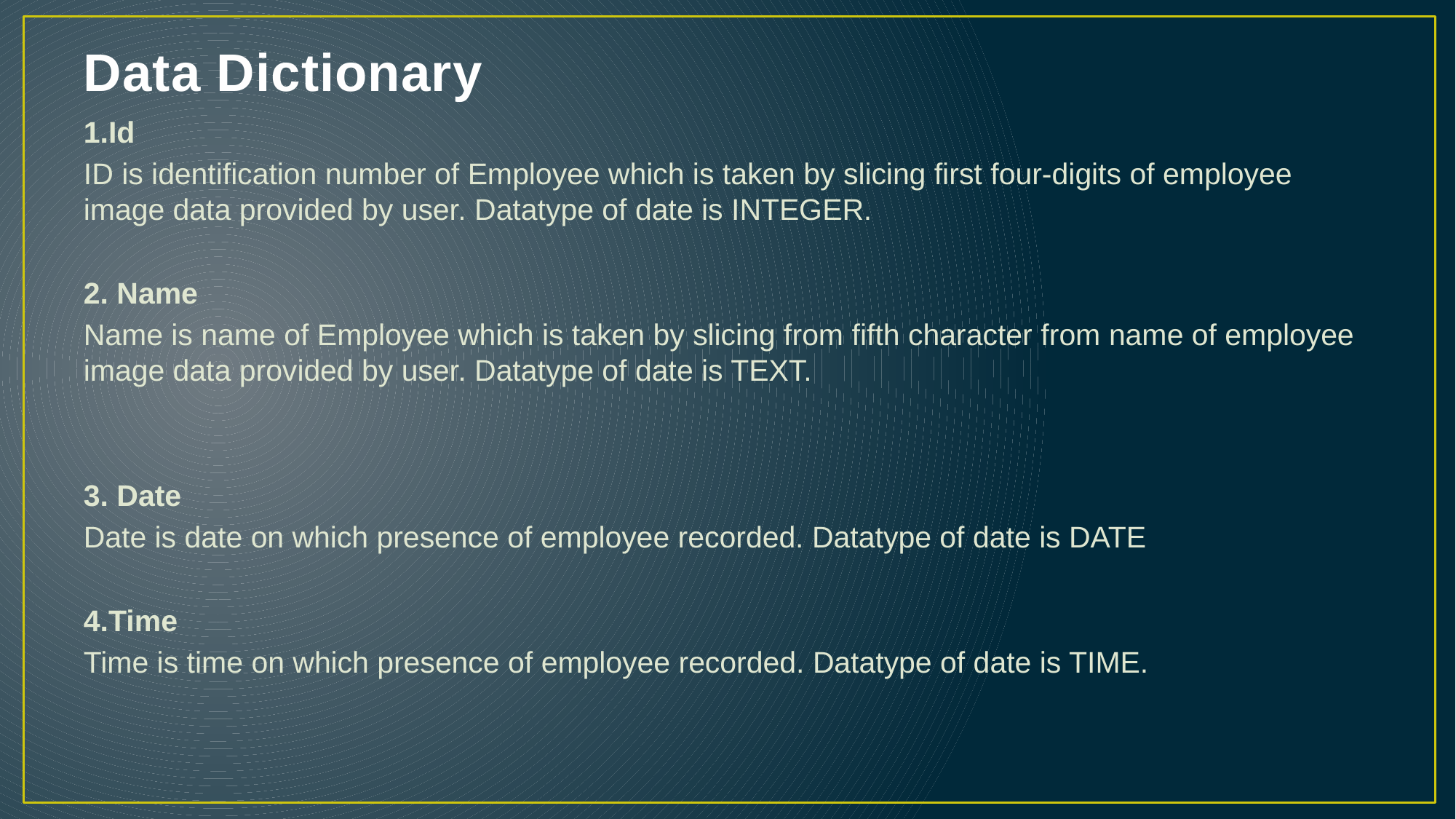

# Data Dictionary
1.Id
ID is identification number of Employee which is taken by slicing first four-digits of employee image data provided by user. Datatype of date is INTEGER.

2. Name
Name is name of Employee which is taken by slicing from fifth character from name of employee image data provided by user. Datatype of date is TEXT.

3. Date
Date is date on which presence of employee recorded. Datatype of date is DATE

4.Time
Time is time on which presence of employee recorded. Datatype of date is TIME.